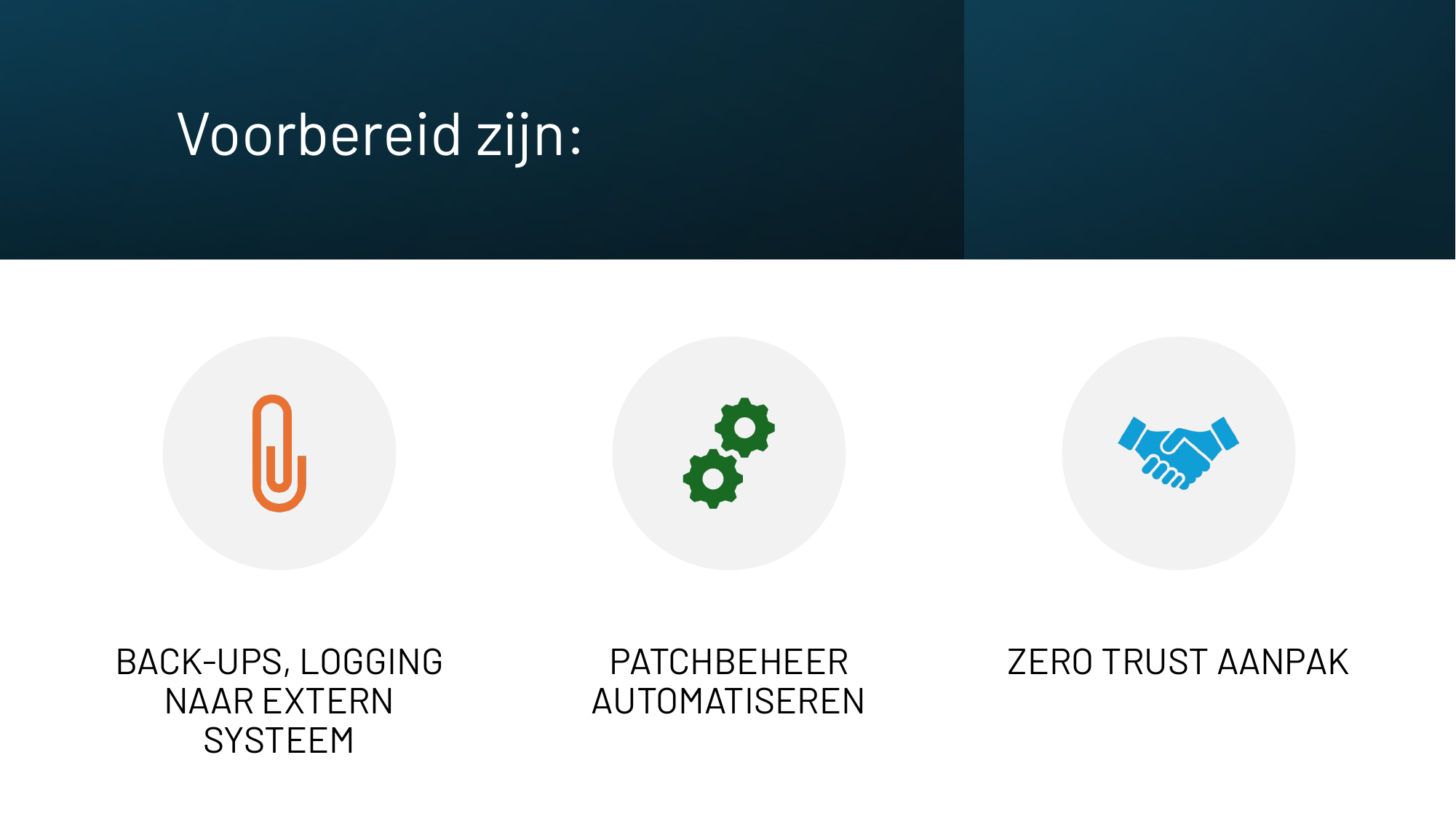

# Voorbereid zijn:
Back-ups, logging naar extern systeem
Patchbeheer automatiseren
Zero Trust aanpak